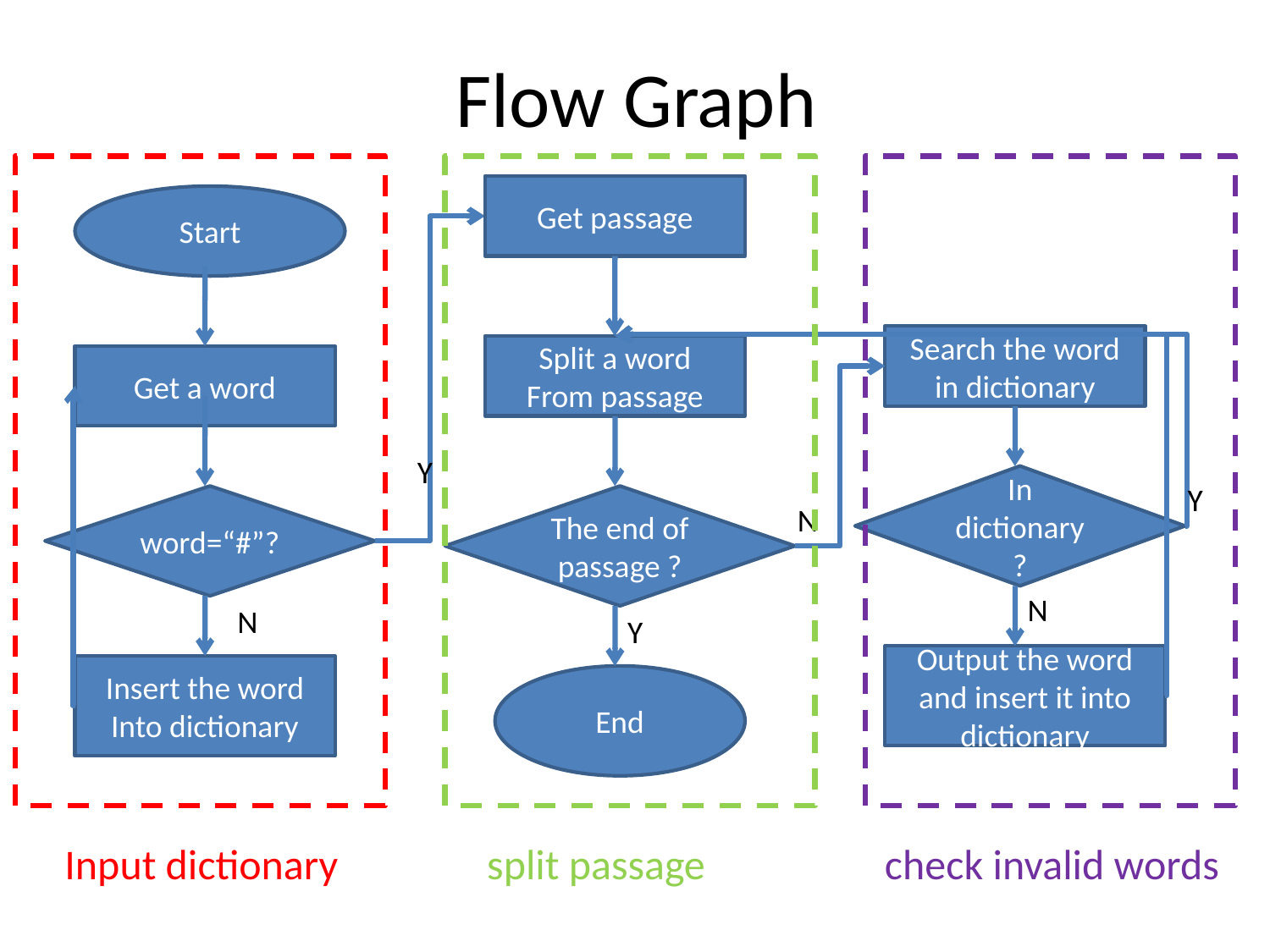

# Flow Graph

Get passage

Start
Search the word in dictionary
Split a word
From passage
Get a word
Y
In dictionary?
Y
word=“#”?
The end of passage ?
N
N
N
Y
Output the word and insert it into dictionary
Insert the word
Into dictionary
End
 Input dictionary
 split passage
 check invalid words